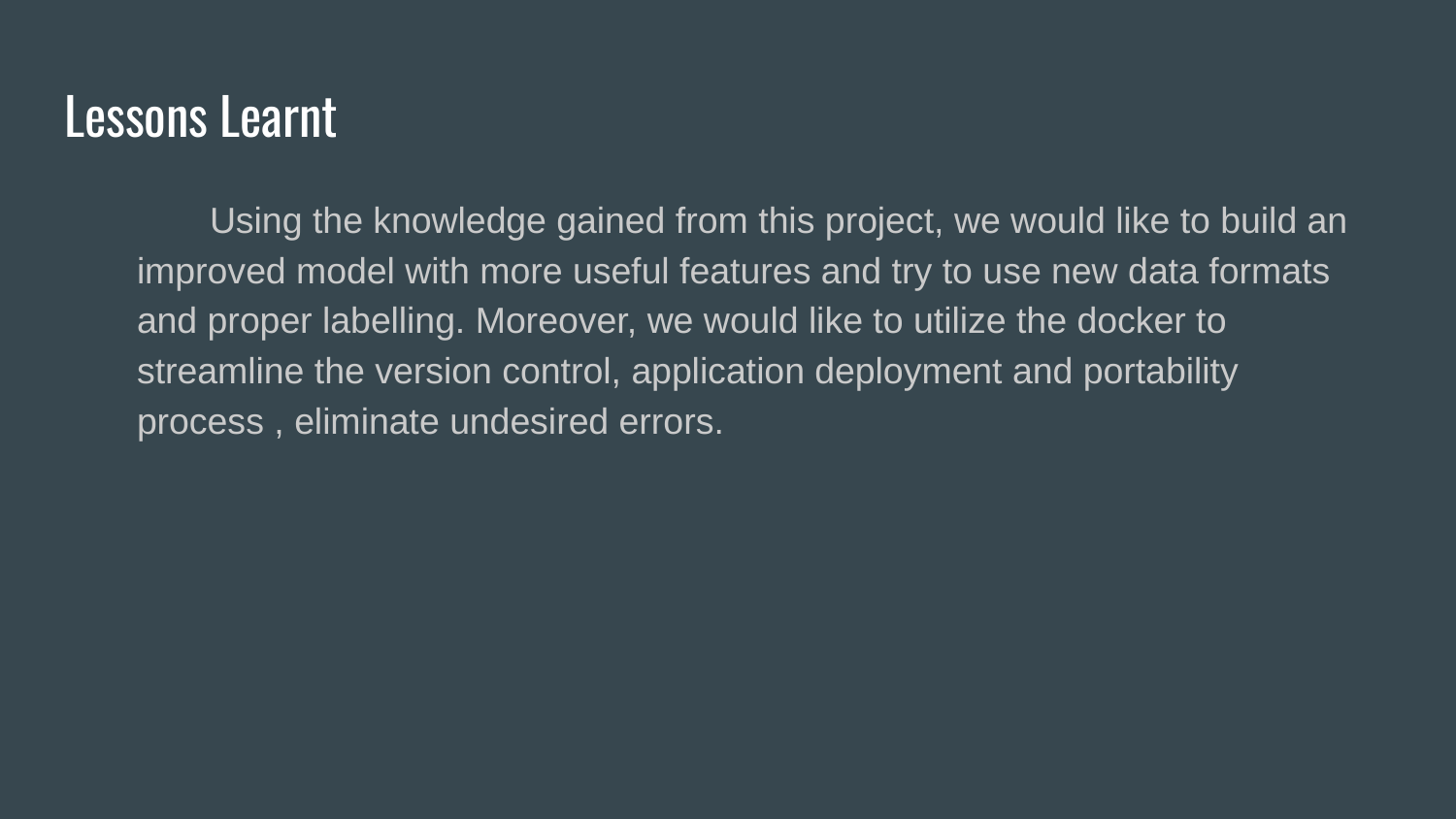

# Lessons Learnt
Using the knowledge gained from this project, we would like to build an improved model with more useful features and try to use new data formats and proper labelling. Moreover, we would like to utilize the docker to streamline the version control, application deployment and portability process , eliminate undesired errors.